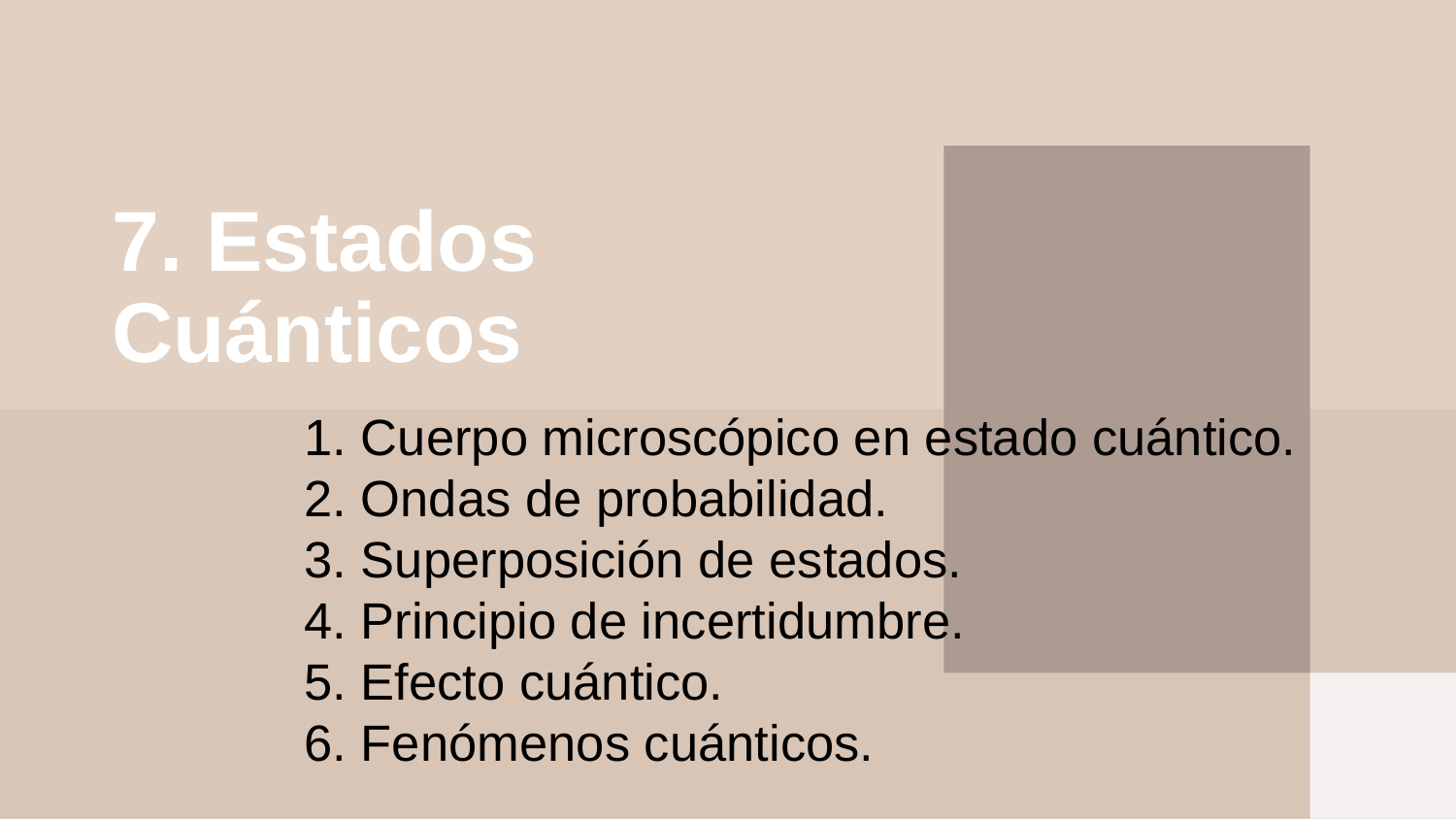

# 7. Estados Cuánticos

1. Cuerpo microscópico en estado cuántico.
2. Ondas de probabilidad.
3. Superposición de estados.
4. Principio de incertidumbre.
5. Efecto cuántico.
6. Fenómenos cuánticos.